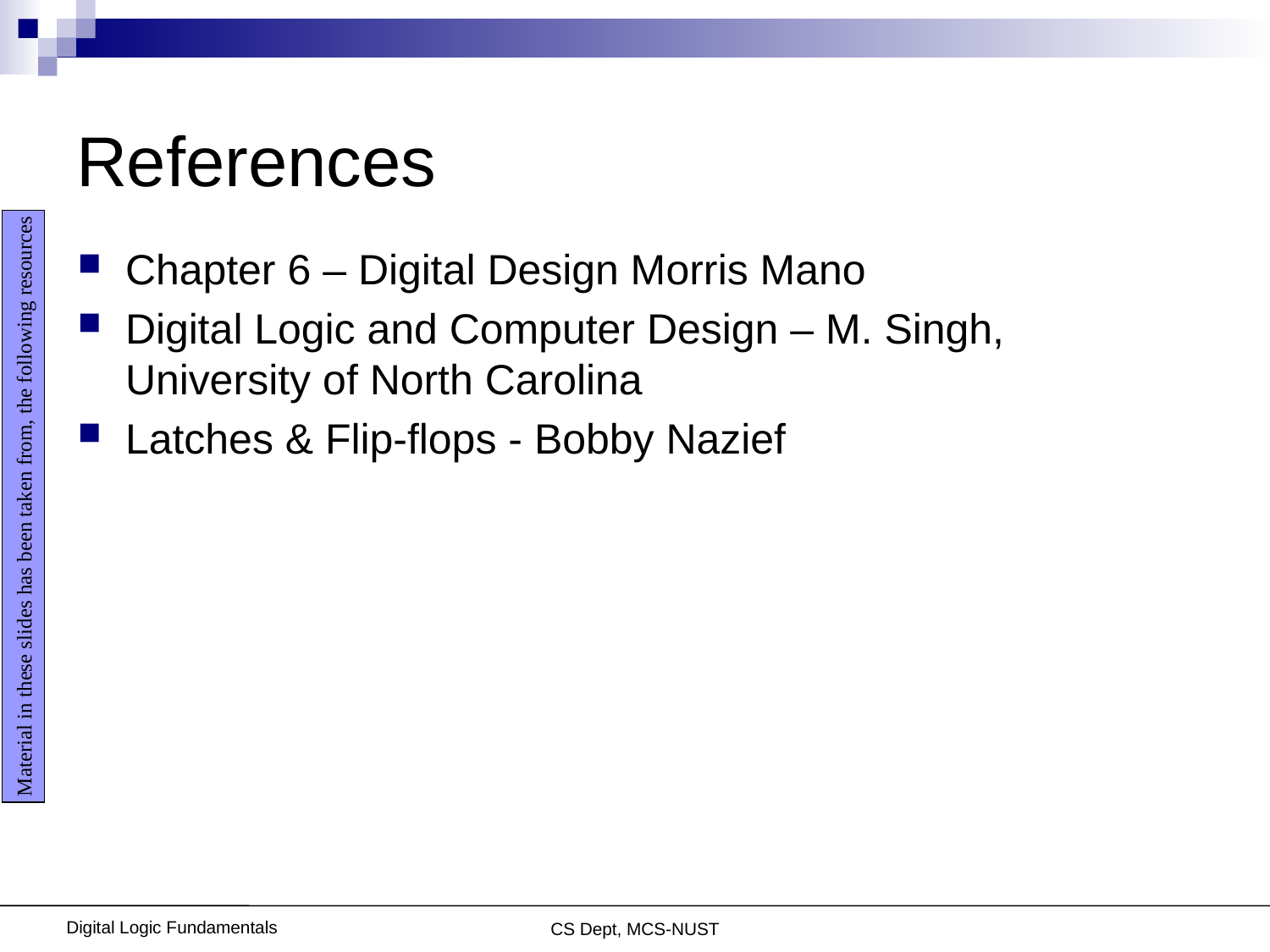

# References
Chapter 6 – Digital Design Morris Mano
Digital Logic and Computer Design – M. Singh, University of North Carolina
Latches & Flip-flops - Bobby Nazief

Material in these slides has been taken from, the following resources